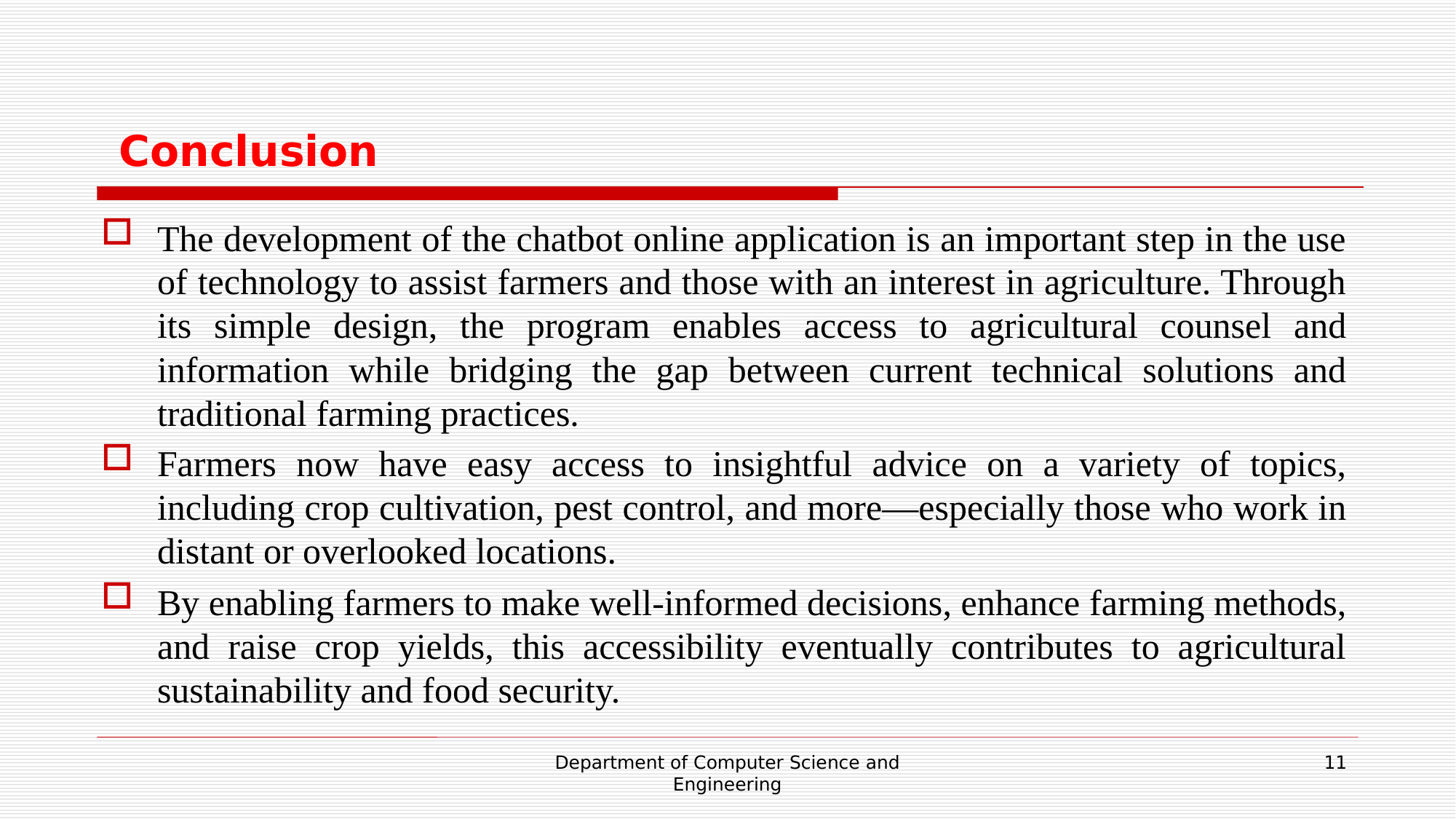

# Conclusion
The development of the chatbot online application is an important step in the use of technology to assist farmers and those with an interest in agriculture. Through its simple design, the program enables access to agricultural counsel and information while bridging the gap between current technical solutions and traditional farming practices.
Farmers now have easy access to insightful advice on a variety of topics, including crop cultivation, pest control, and more—especially those who work in distant or overlooked locations.
By enabling farmers to make well-informed decisions, enhance farming methods, and raise crop yields, this accessibility eventually contributes to agricultural sustainability and food security.
Department of Computer Science and Engineering
11